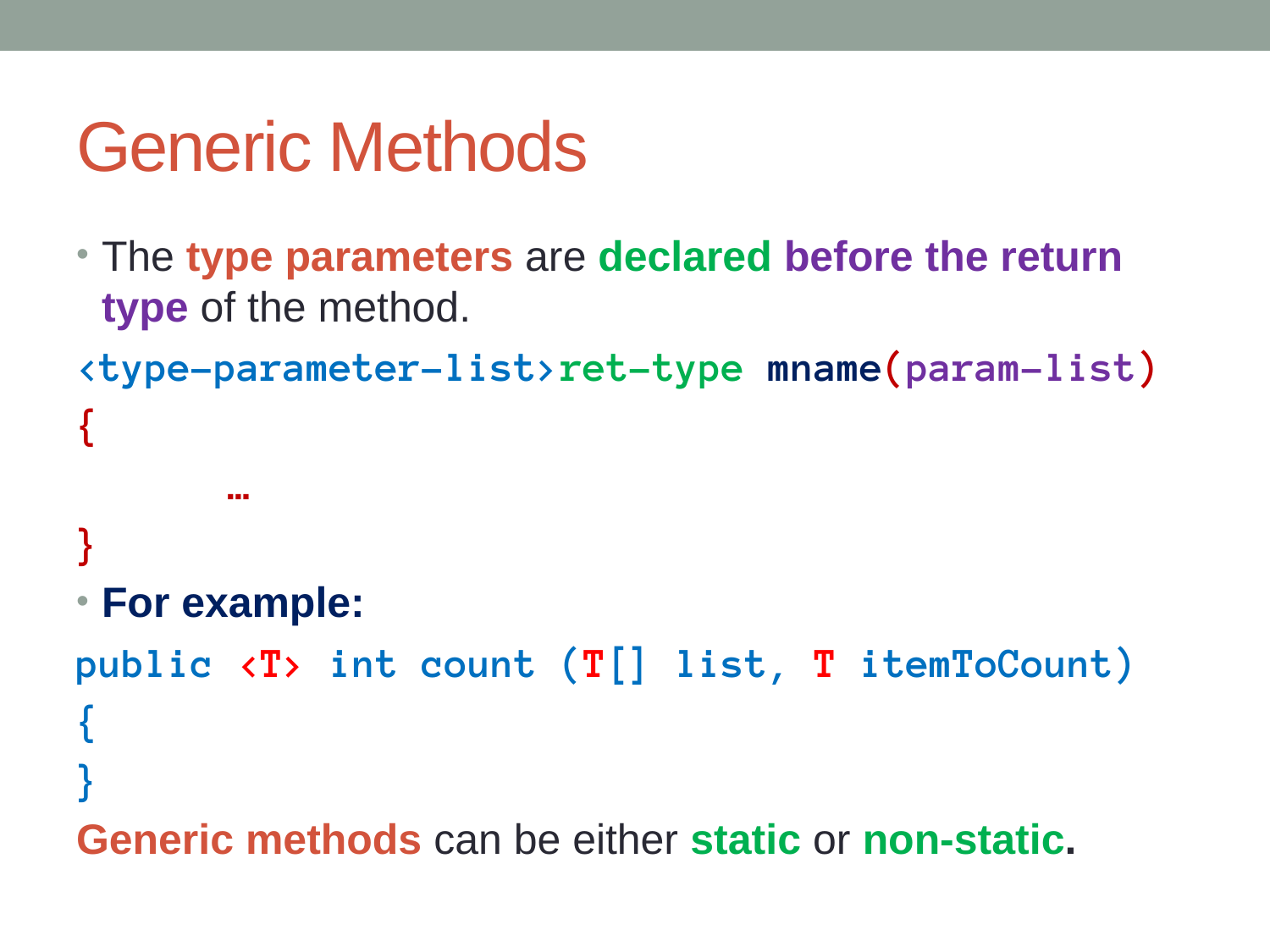

# Generic Methods
The type parameters are declared before the return type of the method.
<type-parameter-list>ret-type mname(param-list)
{
		…
}
For example:
public <T> int count (T[] list, T itemToCount)
{
}
Generic methods can be either static or non-static.